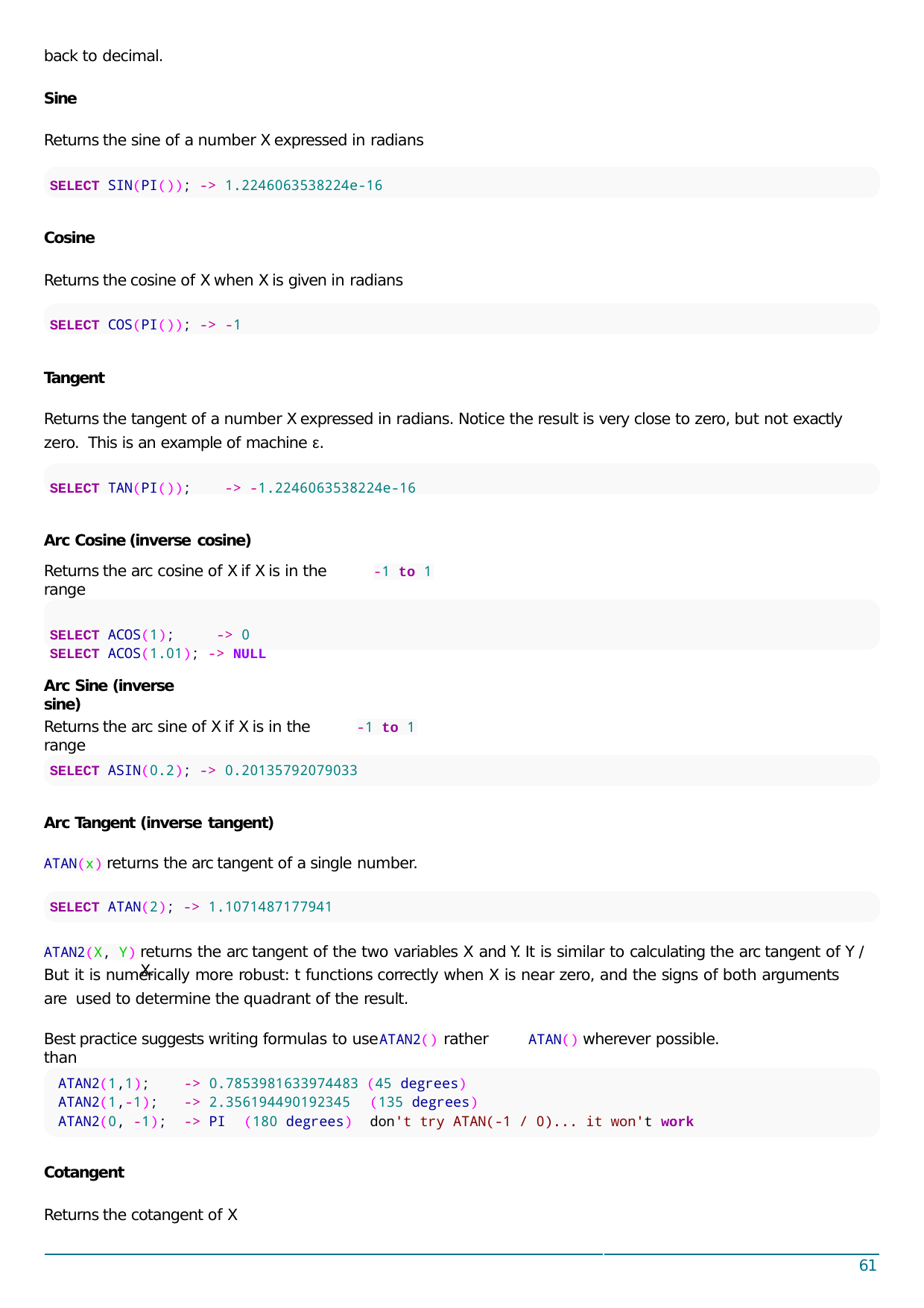

back to decimal.

Sine

Returns the sine of a number X expressed in radians

SELECT SIN(PI()); -> 1.2246063538224e-16

Cosine

Returns the cosine of X when X is given in radians

SELECT COS(PI()); -> -1

Tangent
Returns the tangent of a number X expressed in radians. Notice the result is very close to zero, but not exactly zero.  This is an example of machine ε.

SELECT TAN(PI());	-> -1.2246063538224e-16

Arc Cosine (inverse cosine)

Returns the arc cosine of X if X is in the range

SELECT ACOS(1);	-> 0
SELECT ACOS(1.01); -> NULL
-1 to 1

Arc Sine (inverse sine)
Returns the arc sine of X if X is in the range
-1 to 1

SELECT ASIN(0.2); -> 0.20135792079033

Arc Tangent (inverse tangent)
returns the arc tangent of a single number.
ATAN(x)

SELECT ATAN(2); -> 1.1071487177941
returns the arc tangent of the two variables X and Y. It is similar to calculating the arc tangent of Y / X.
ATAN2(X, Y)
But it is numerically more robust: t functions correctly when X is near zero, and the signs of both arguments are  used to determine the quadrant of the result.
Best practice suggests writing formulas to use	rather than
wherever possible.
ATAN2()
ATAN()

ATAN2(1,1);
ATAN2(1,-1);
ATAN2(0, -1);
-> 0.7853981633974483 (45 degrees)
-> 2.356194490192345	(135 degrees)
-> PI	(180 degrees)	don't try ATAN(-1 / 0)... it won't work
Cotangent

Returns the cotangent of X

61